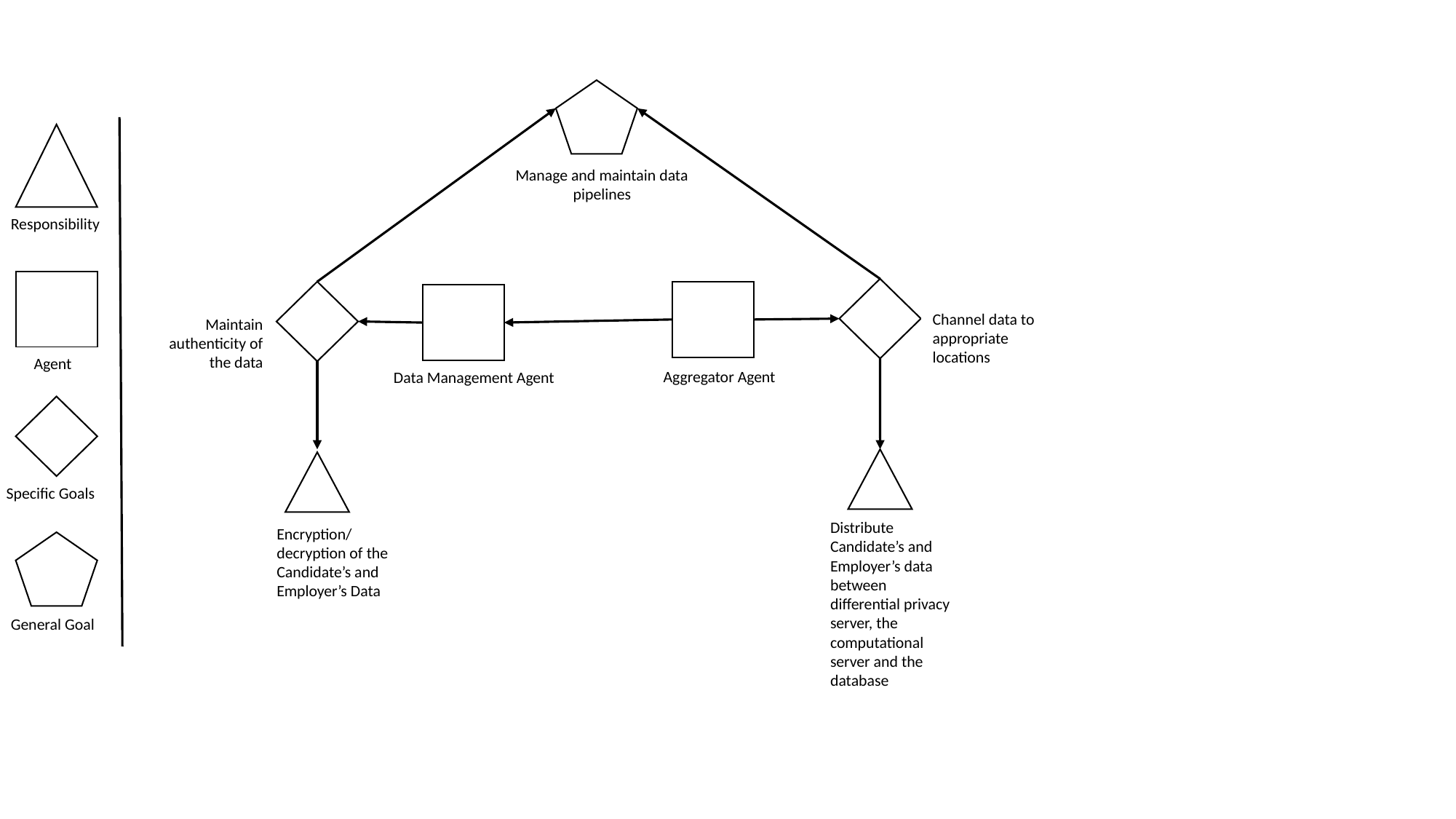

Manage and maintain data pipelines
Responsibility

Channel data to appropriate locations
Maintain authenticity of the data
Agent
Aggregator Agent
Data Management Agent

Specific Goals
Distribute Candidate’s and Employer’s data between differential privacy server, the computational server and the database
Encryption/decryption of the Candidate’s and Employer’s Data

General Goal